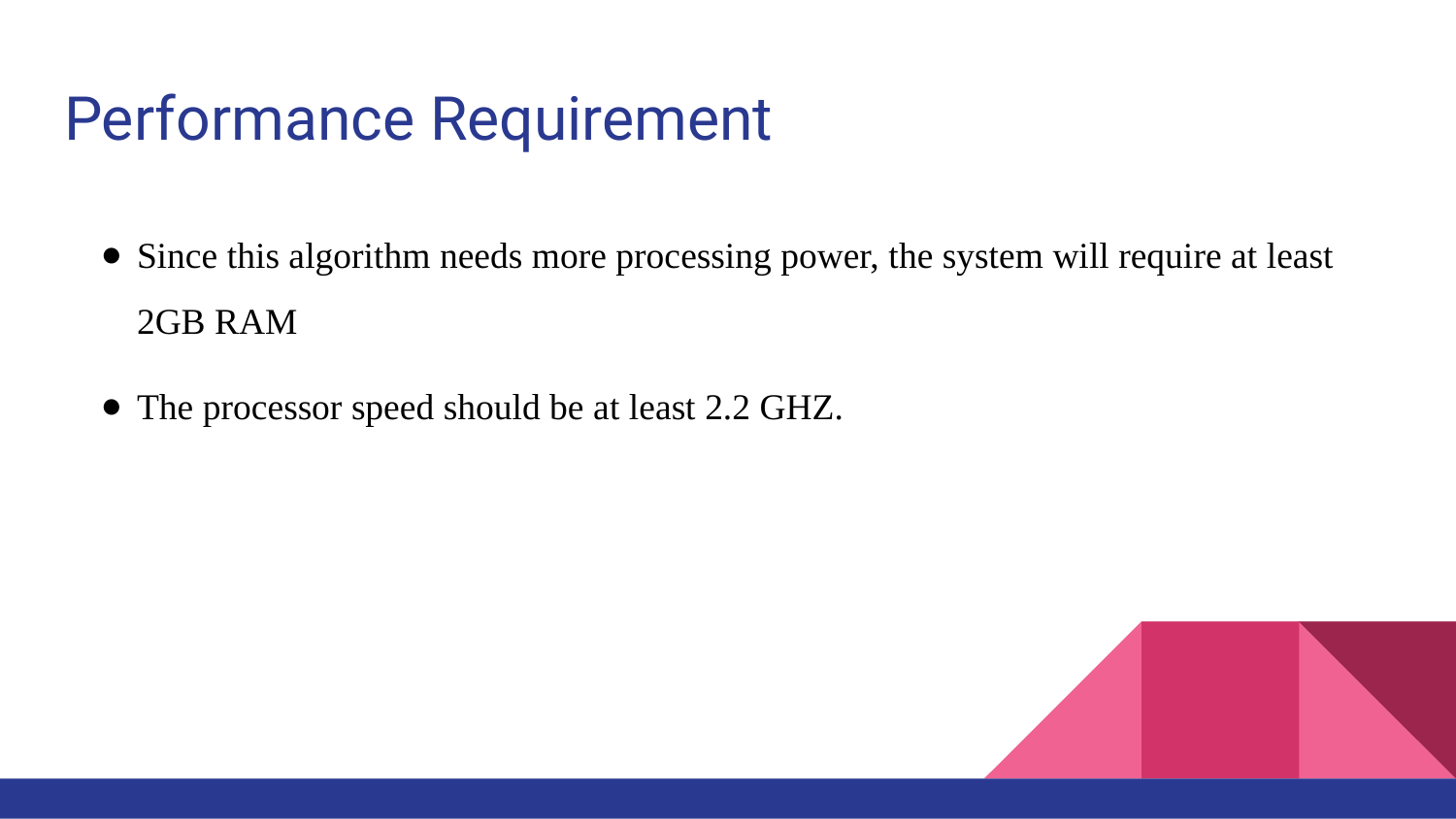

# Performance Requirement
Since this algorithm needs more processing power, the system will require at least 2GB RAM
The processor speed should be at least 2.2 GHZ.